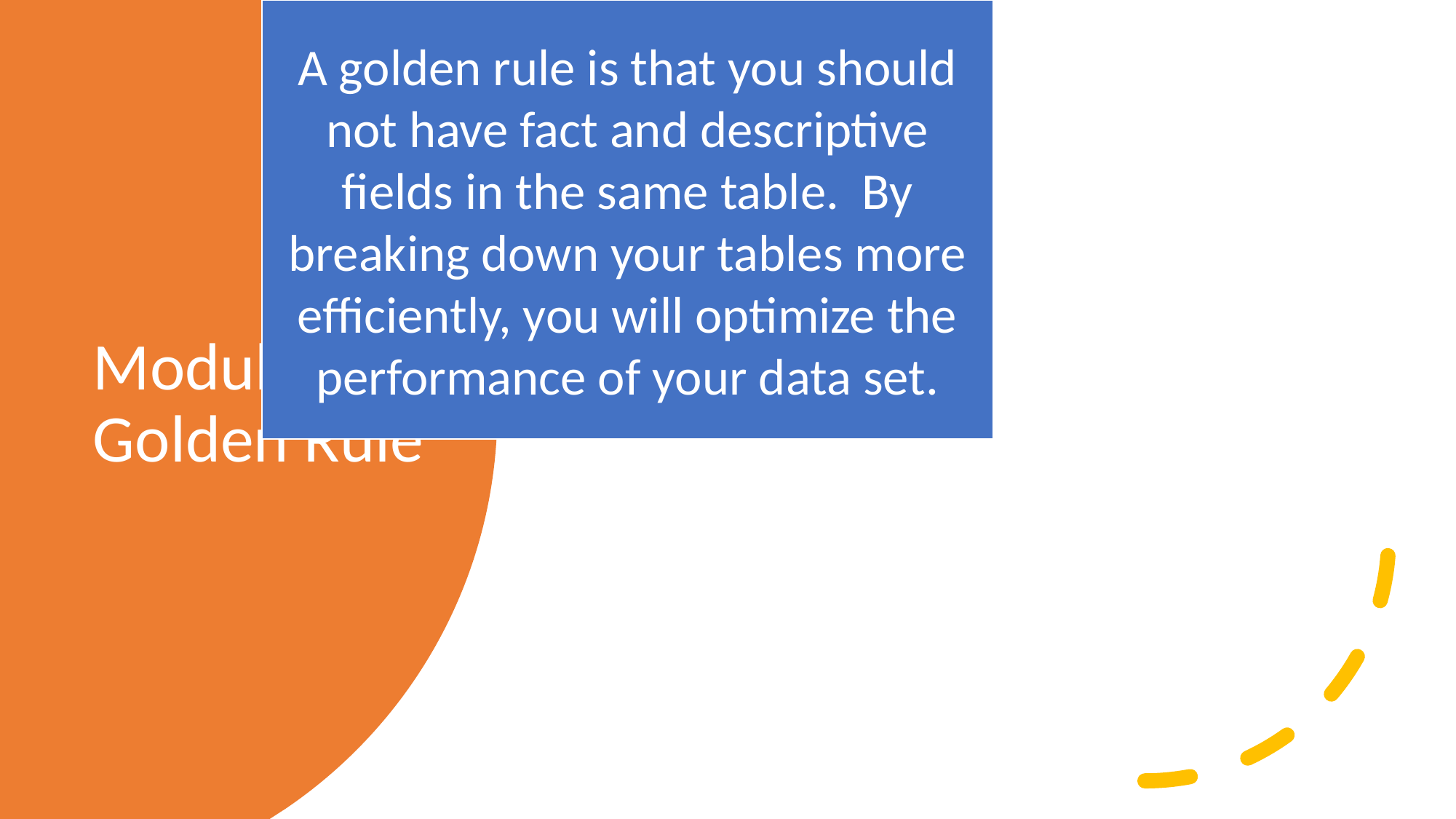

# Module 4:  Golden Rule
A golden rule is that you should not have fact and descriptive fields in the same table.  By breaking down your tables more efficiently, you will optimize the performance of your data set.